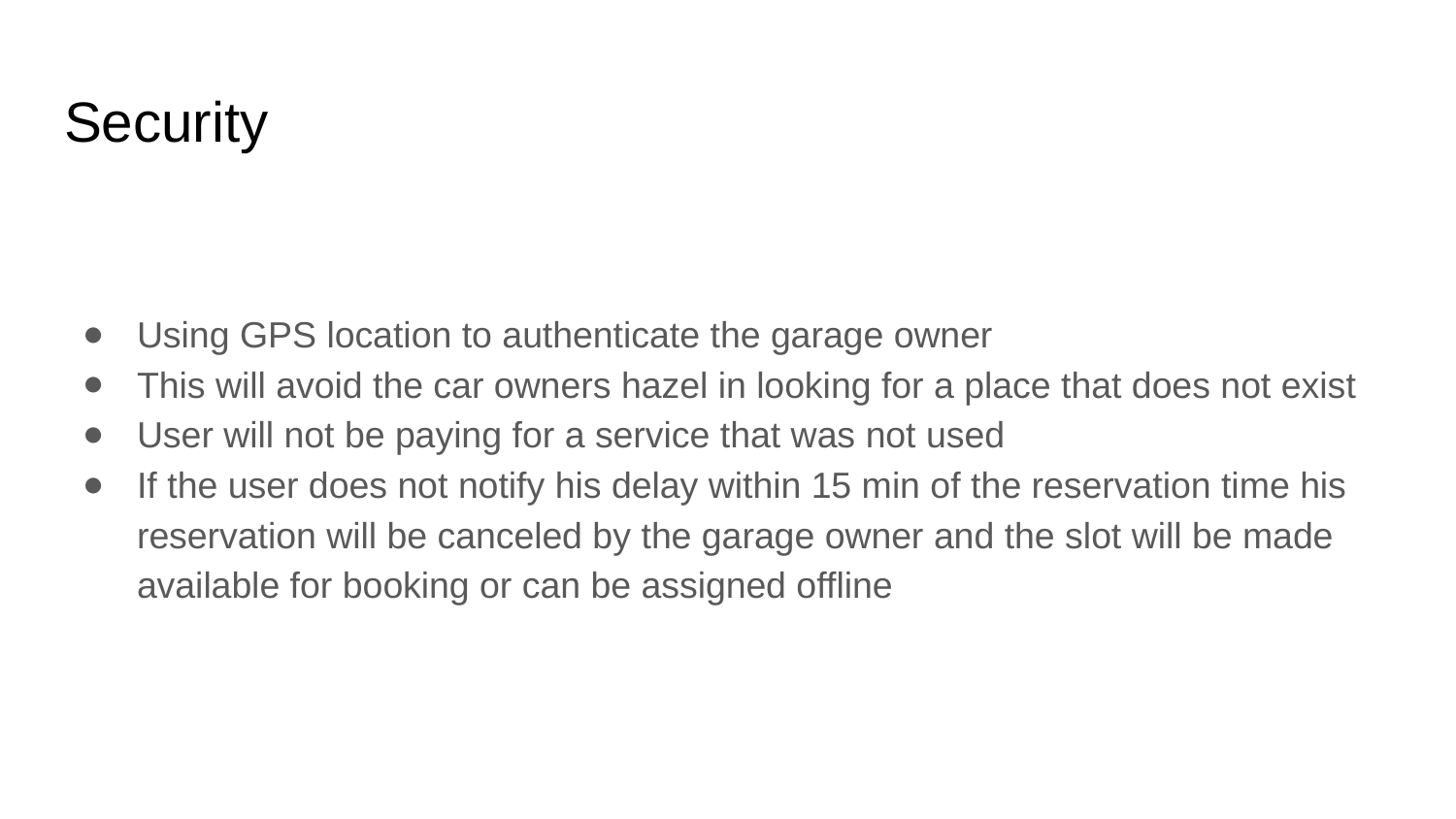

# Security
Using GPS location to authenticate the garage owner
This will avoid the car owners hazel in looking for a place that does not exist
User will not be paying for a service that was not used
If the user does not notify his delay within 15 min of the reservation time his reservation will be canceled by the garage owner and the slot will be made available for booking or can be assigned offline